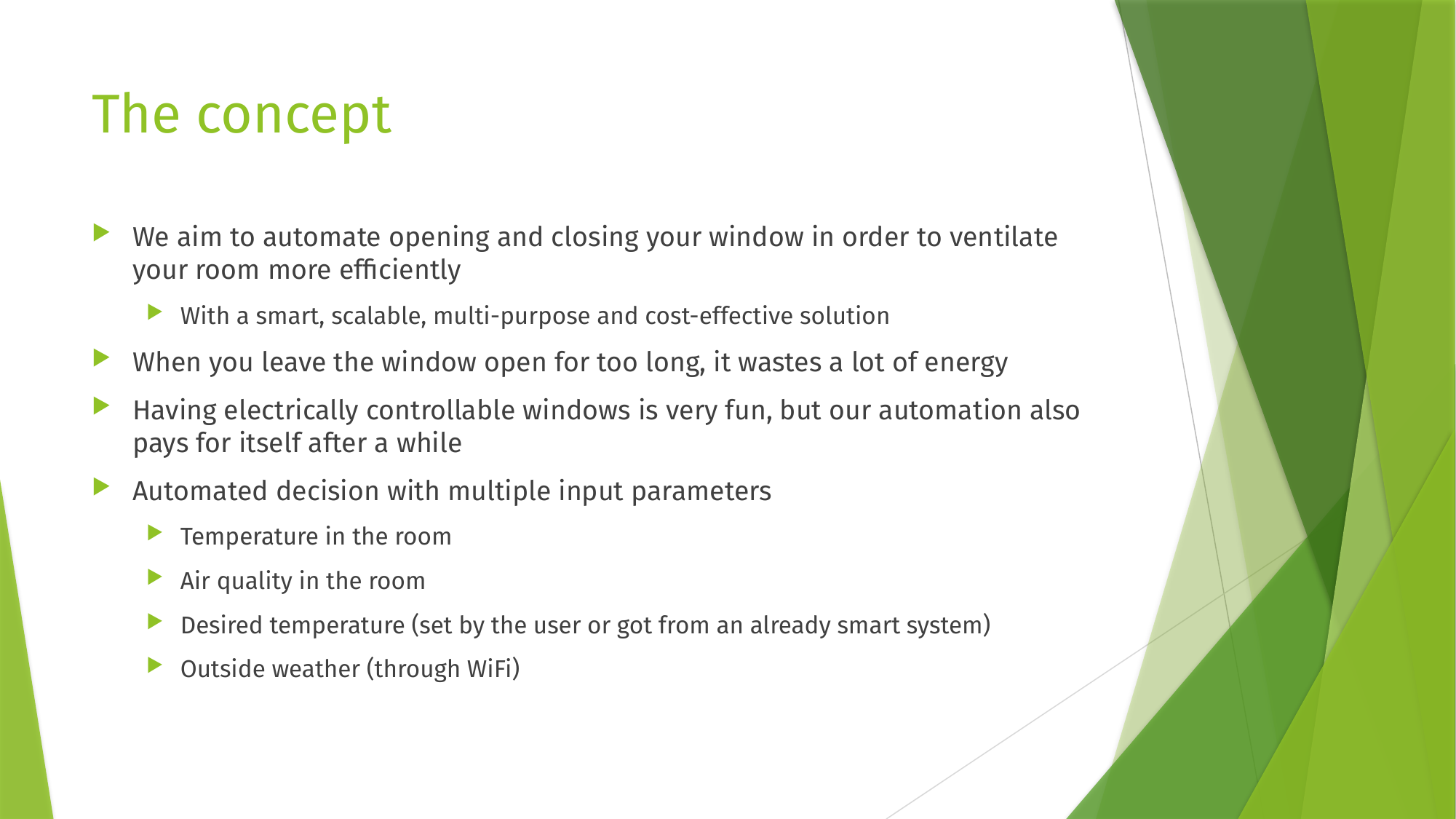

# The concept
We aim to automate opening and closing your window in order to ventilate your room more efficiently
With a smart, scalable, multi-purpose and cost-effective solution
When you leave the window open for too long, it wastes a lot of energy
Having electrically controllable windows is very fun, but our automation also pays for itself after a while
Automated decision with multiple input parameters
Temperature in the room
Air quality in the room
Desired temperature (set by the user or got from an already smart system)
Outside weather (through WiFi)